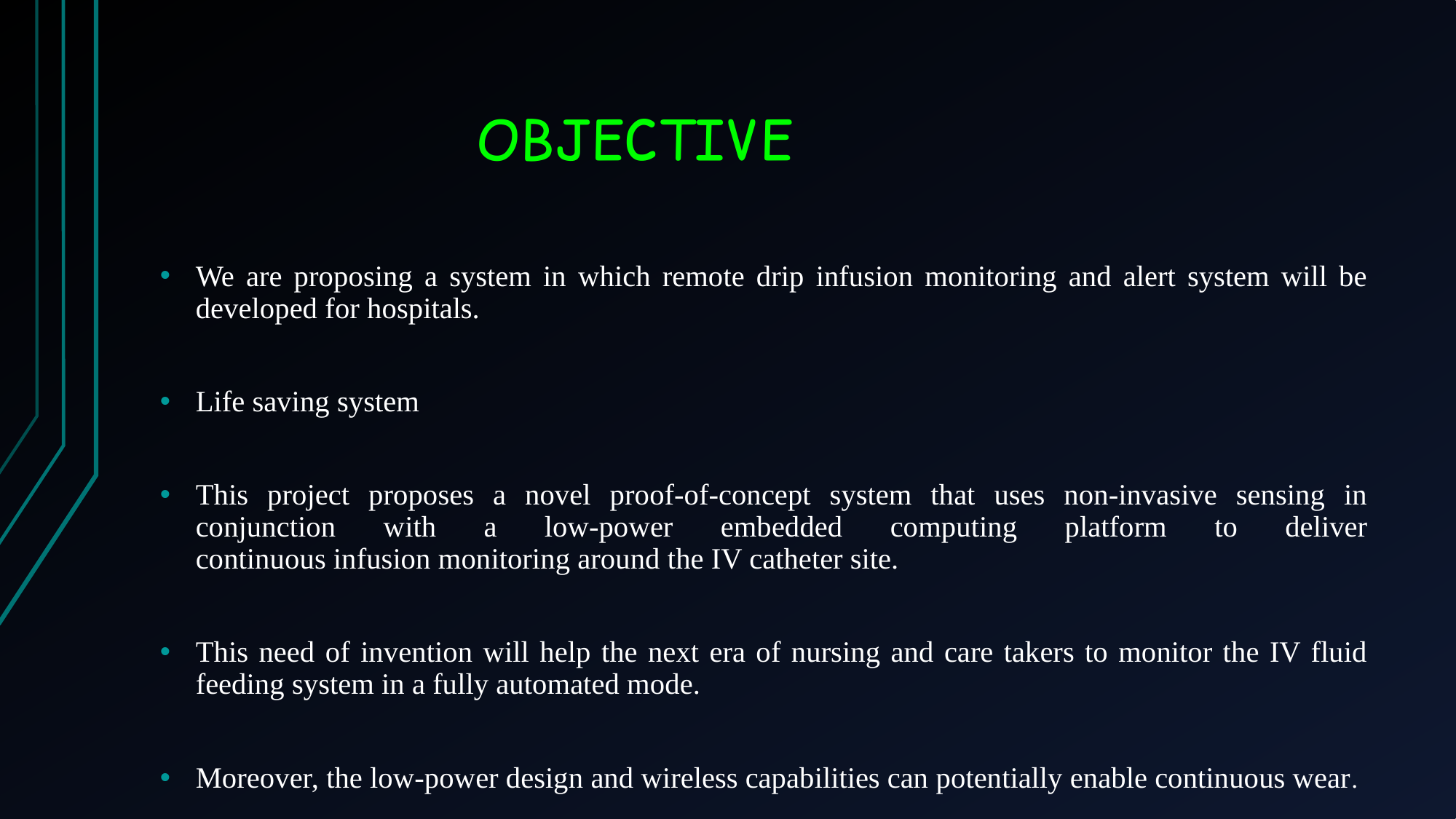

# OBJECTIVE

We are proposing a system in which remote drip infusion monitoring and alert system will be developed for hospitals.

Life saving system

This project proposes a novel proof-of-concept system that uses non-invasive sensing in conjunction with a low-power embedded computing platform to deliver continuous infusion monitoring around the IV catheter site.

This need of invention will help the next era of nursing and care takers to monitor the IV fluid feeding system in a fully automated mode.

Moreover, the low-power design and wireless capabilities can potentially enable continuous wear.